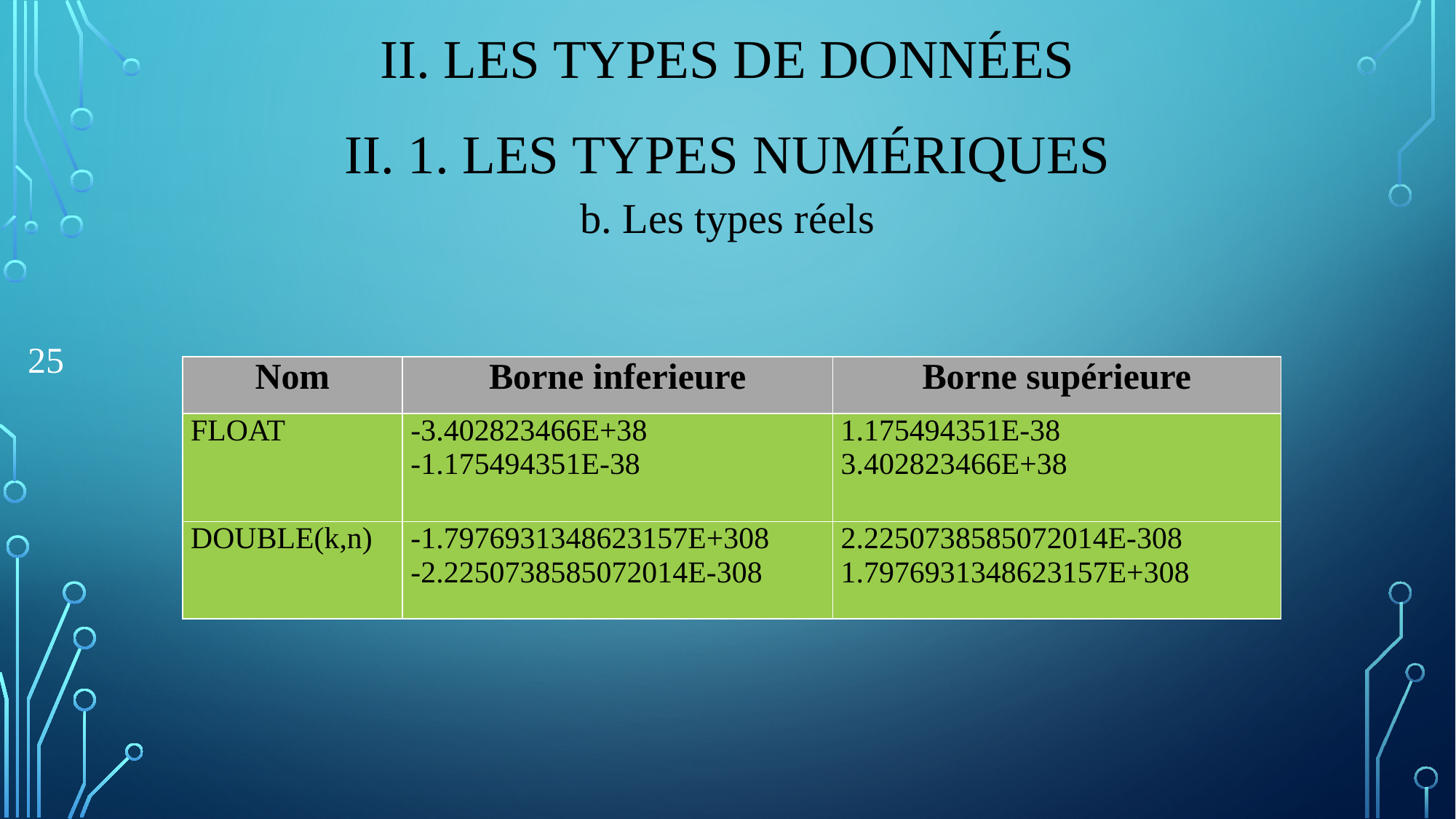

# II. LES types de données
II. 1. Les types numériques
b. Les types réels
25
| Nom | Borne inferieure | Borne supérieure |
| --- | --- | --- |
| FLOAT | -3.402823466E+38 -1.175494351E-38 | 1.175494351E-38 3.402823466E+38 |
| DOUBLE(k,n) | -1.7976931348623157E+308 -2.2250738585072014E-308 | 2.2250738585072014E-308 1.7976931348623157E+308 |